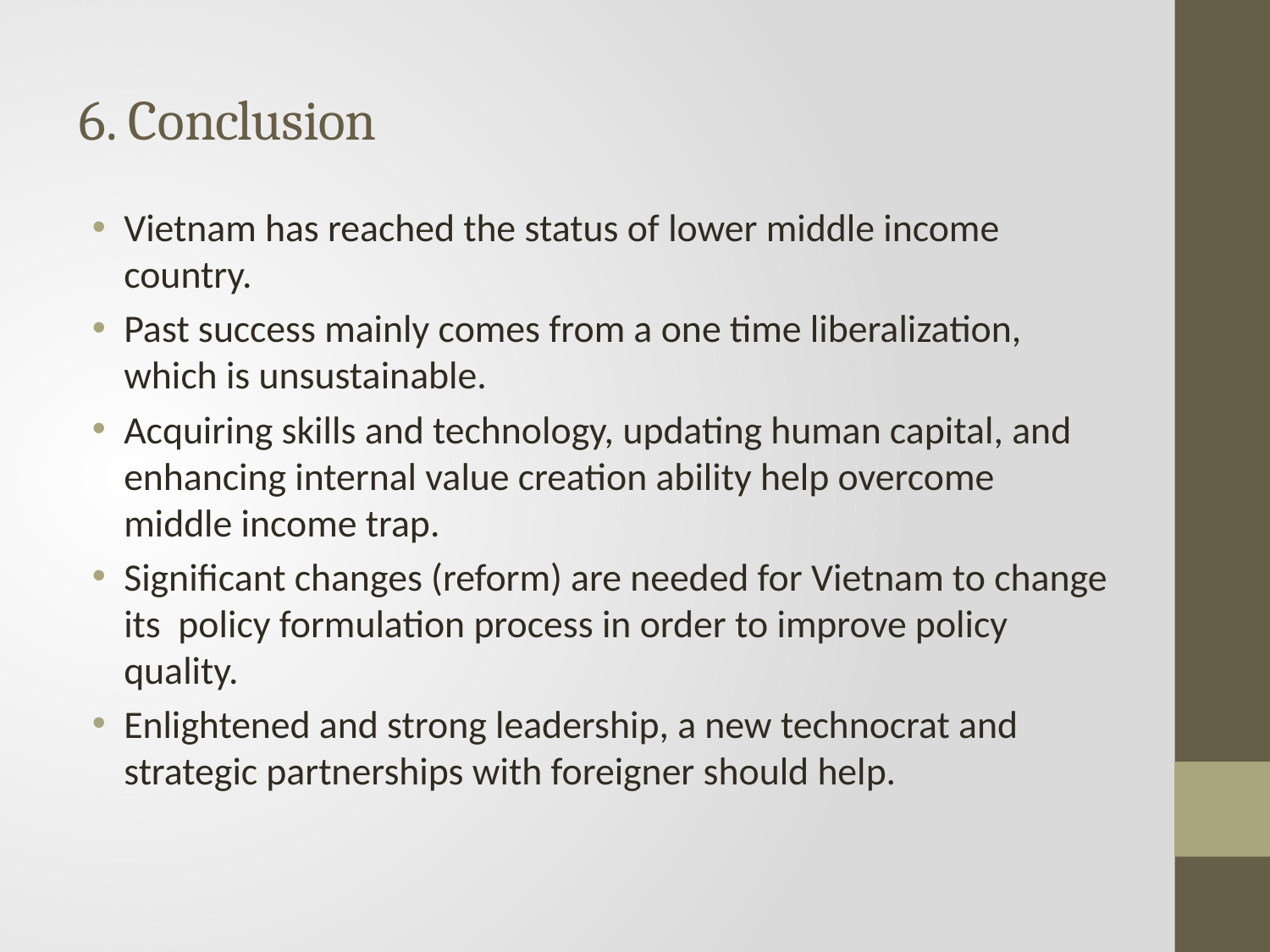

# 6. Conclusion
Vietnam has reached the status of lower middle income country.
Past success mainly comes from a one time liberalization, which is unsustainable.
Acquiring skills and technology, updating human capital, and enhancing internal value creation ability help overcome middle income trap.
Significant changes (reform) are needed for Vietnam to change its  policy formulation process in order to improve policy quality.
Enlightened and strong leadership, a new technocrat and strategic partnerships with foreigner should help.